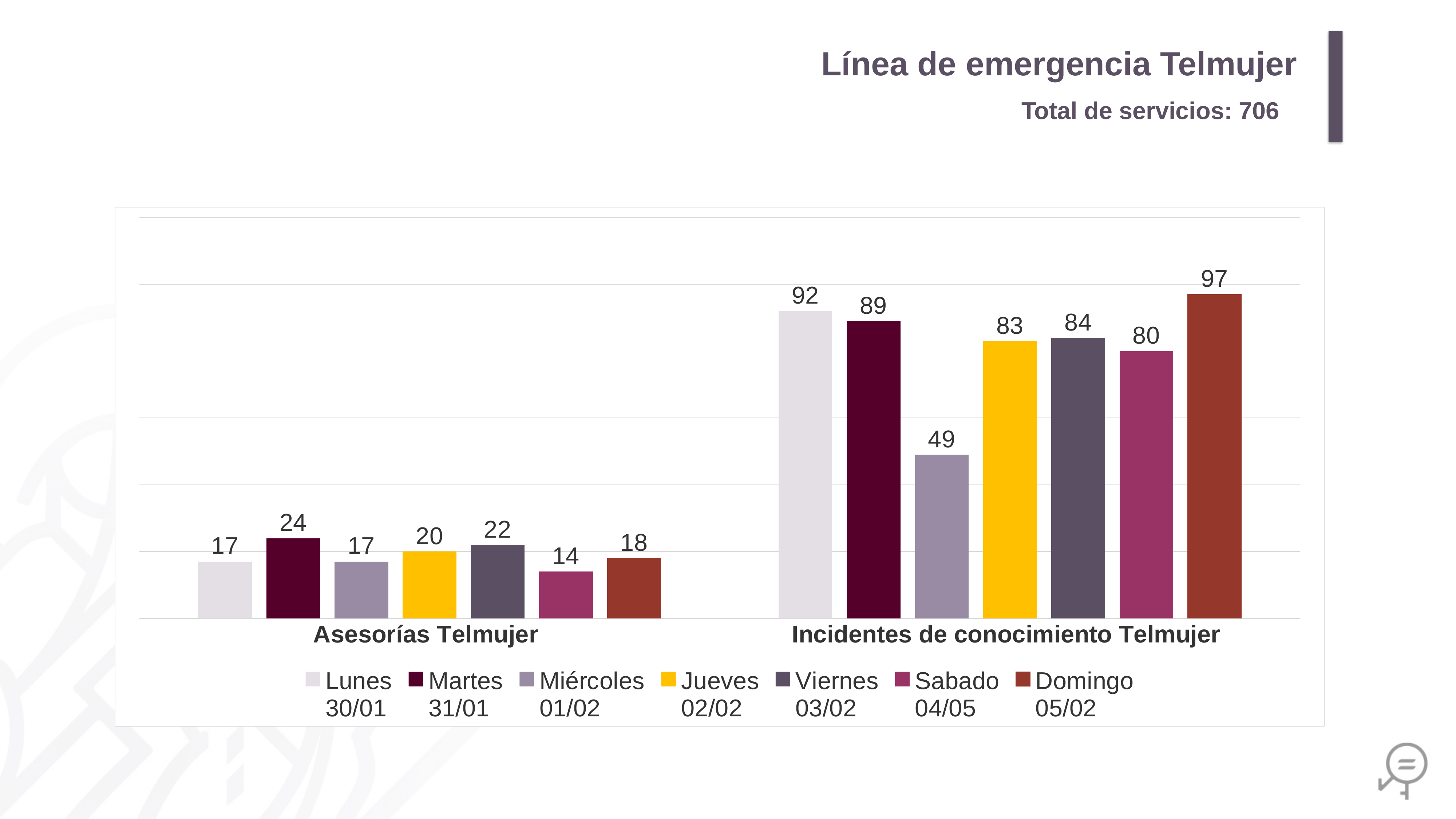

Línea de emergencia Telmujer
Total de servicios: 706

### Chart

| Category | Lunes
30/01 | Martes
31/01 | Miércoles
01/02 | Jueves
02/02 | Viernes
03/02 | Sabado
04/05 | Domingo
05/02 |
|---|---|---|---|---|---|---|---|
| Asesorías Telmujer  | 17.0 | 24.0 | 17.0 | 20.0 | 22.0 | 14.0 | 18.0 |
| Incidentes de conocimiento Telmujer  | 92.0 | 89.0 | 49.0 | 83.0 | 84.0 | 80.0 | 97.0 |